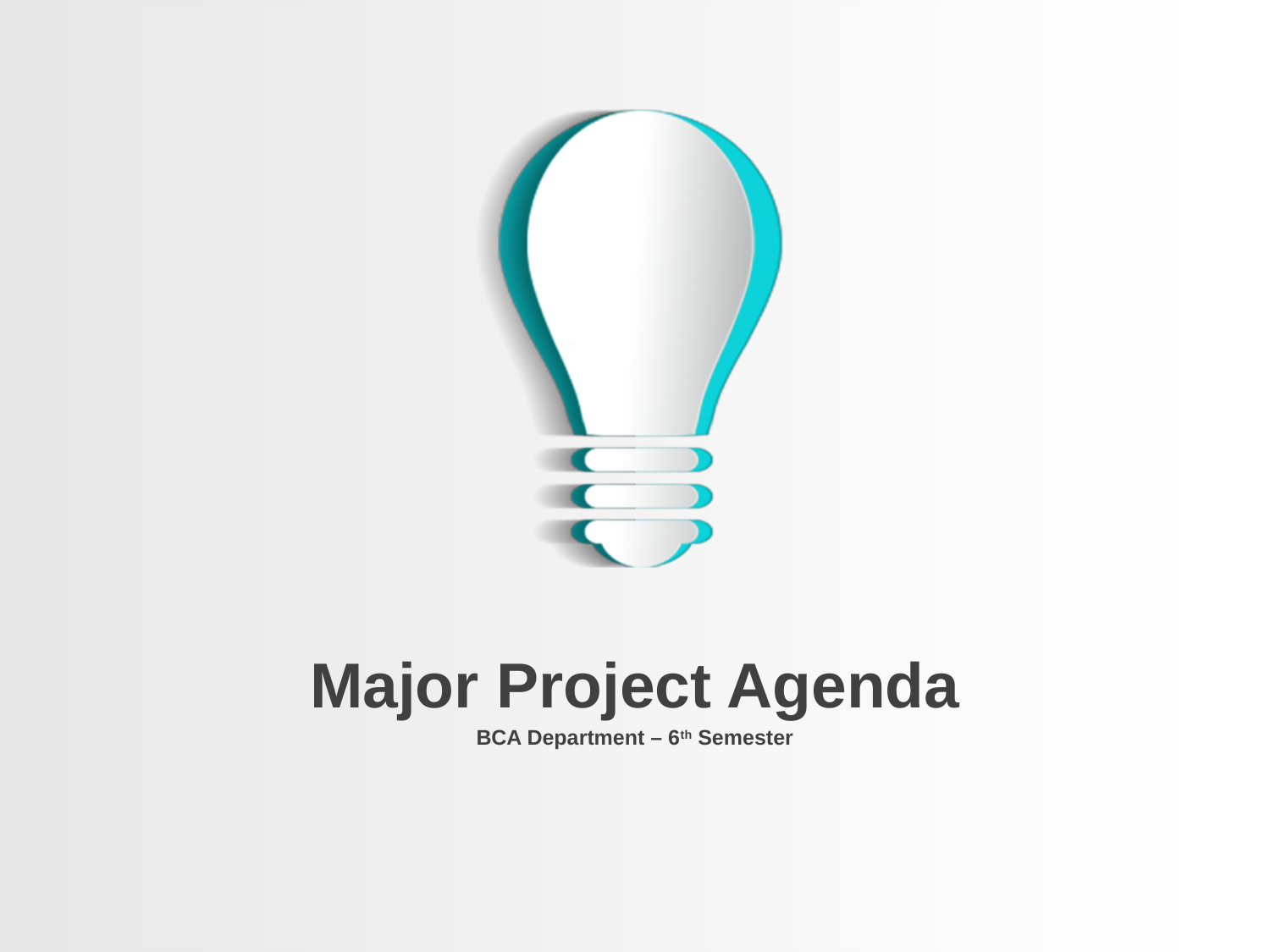

Major Project Agenda
BCA Department – 6th Semester